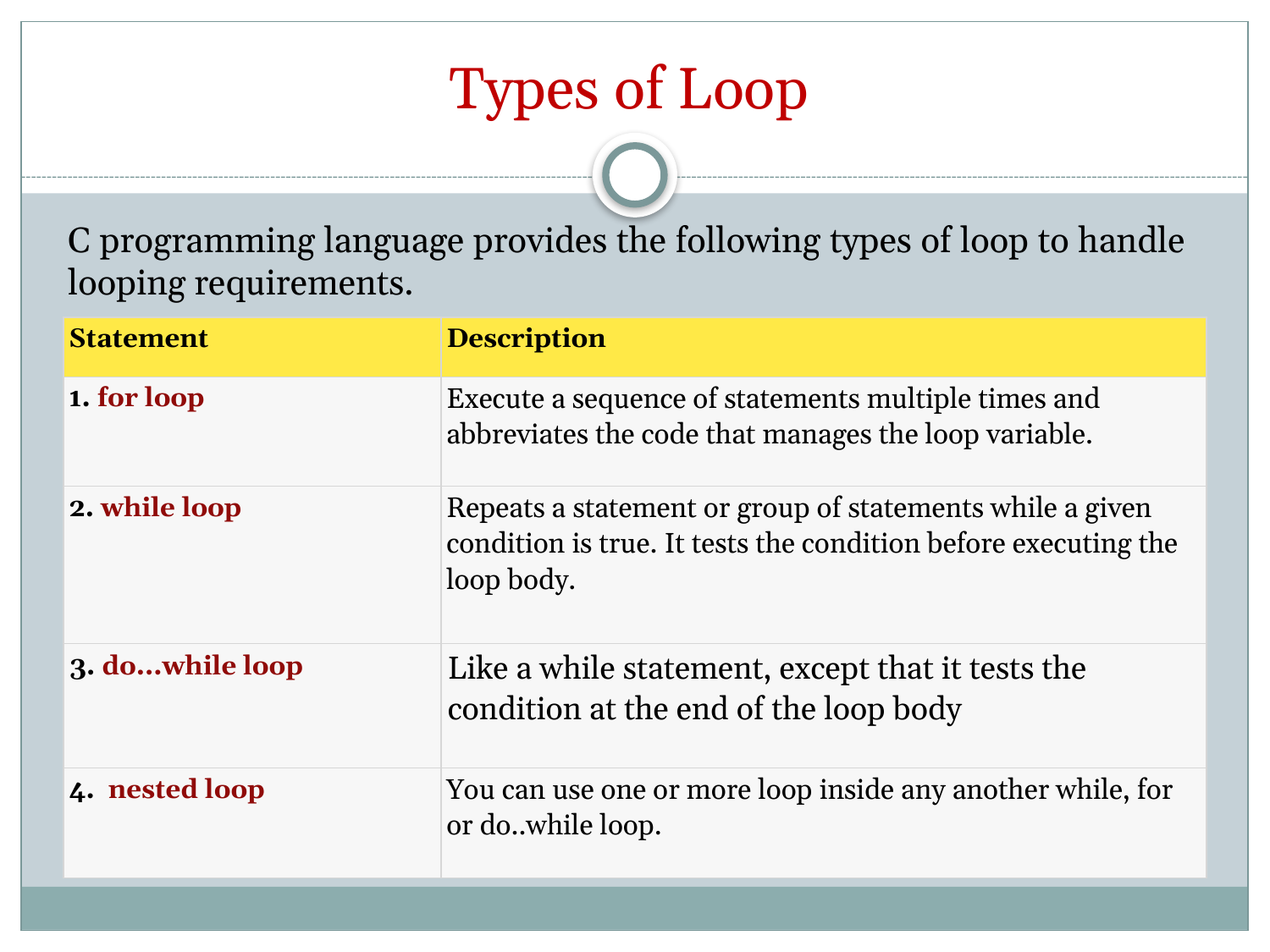

# Types of Loop
C programming language provides the following types of loop to handle looping requirements.
| Statement | Description |
| --- | --- |
| 1. for loop | Execute a sequence of statements multiple times and abbreviates the code that manages the loop variable. |
| 2. while loop | Repeats a statement or group of statements while a given condition is true. It tests the condition before executing the loop body. |
| 3. do...while loop | Like a while statement, except that it tests the condition at the end of the loop body |
| 4. nested loop | You can use one or more loop inside any another while, for or do..while loop. |